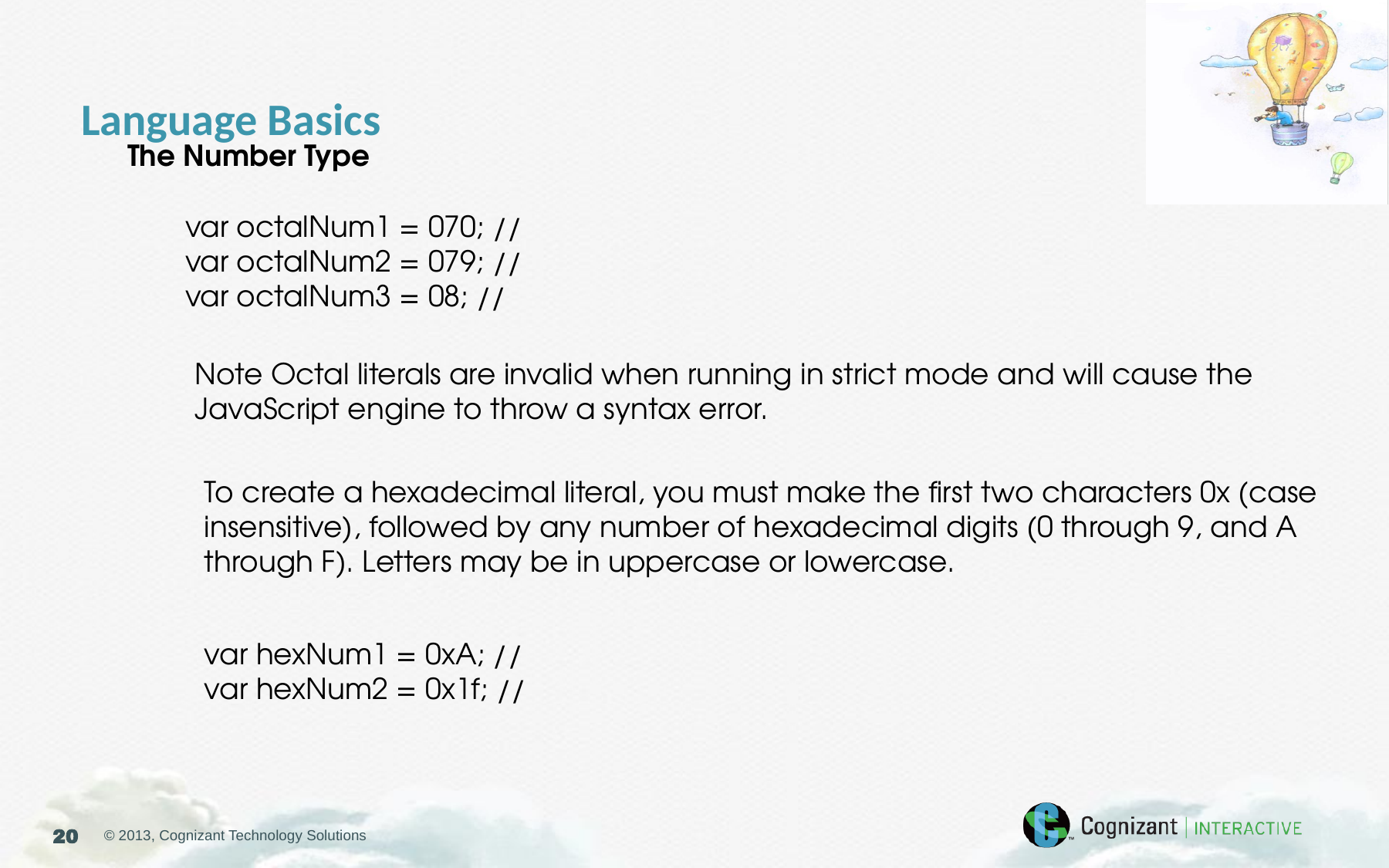

Language Basics
The Number Type
var octalNum1 = 070; //
var octalNum2 = 079; //
var octalNum3 = 08; //
Note Octal literals are invalid when running in strict mode and will cause the JavaScript engine to throw a syntax error.
To create a hexadecimal literal, you must make the first two characters 0x (case insensitive), followed by any number of hexadecimal digits (0 through 9, and A through F). Letters may be in uppercase or lowercase.
var hexNum1 = 0xA; //
var hexNum2 = 0x1f; //